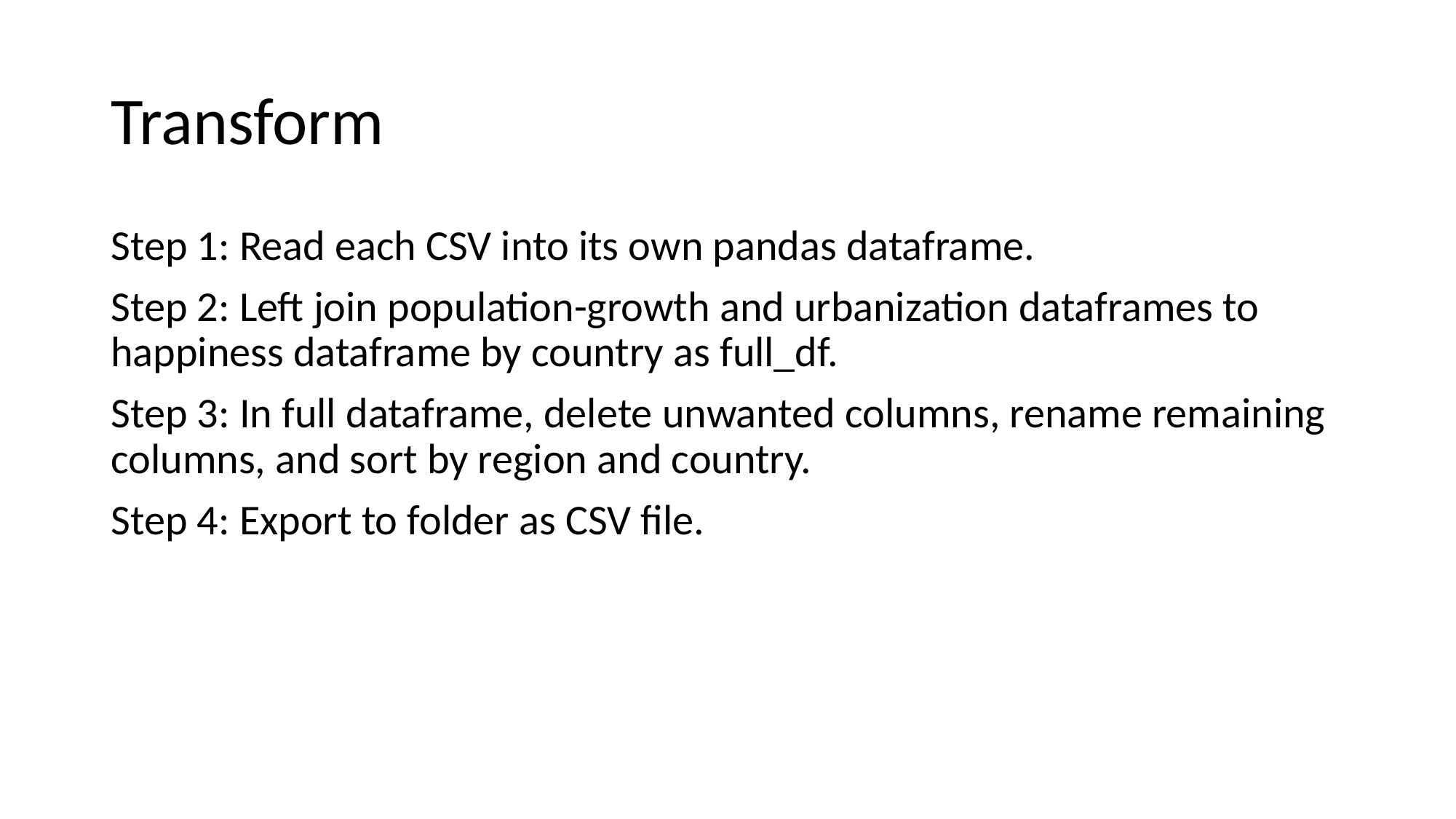

# Transform
Step 1: Read each CSV into its own pandas dataframe.
Step 2: Left join population-growth and urbanization dataframes to happiness dataframe by country as full_df.
Step 3: In full dataframe, delete unwanted columns, rename remaining columns, and sort by region and country.
Step 4: Export to folder as CSV file.